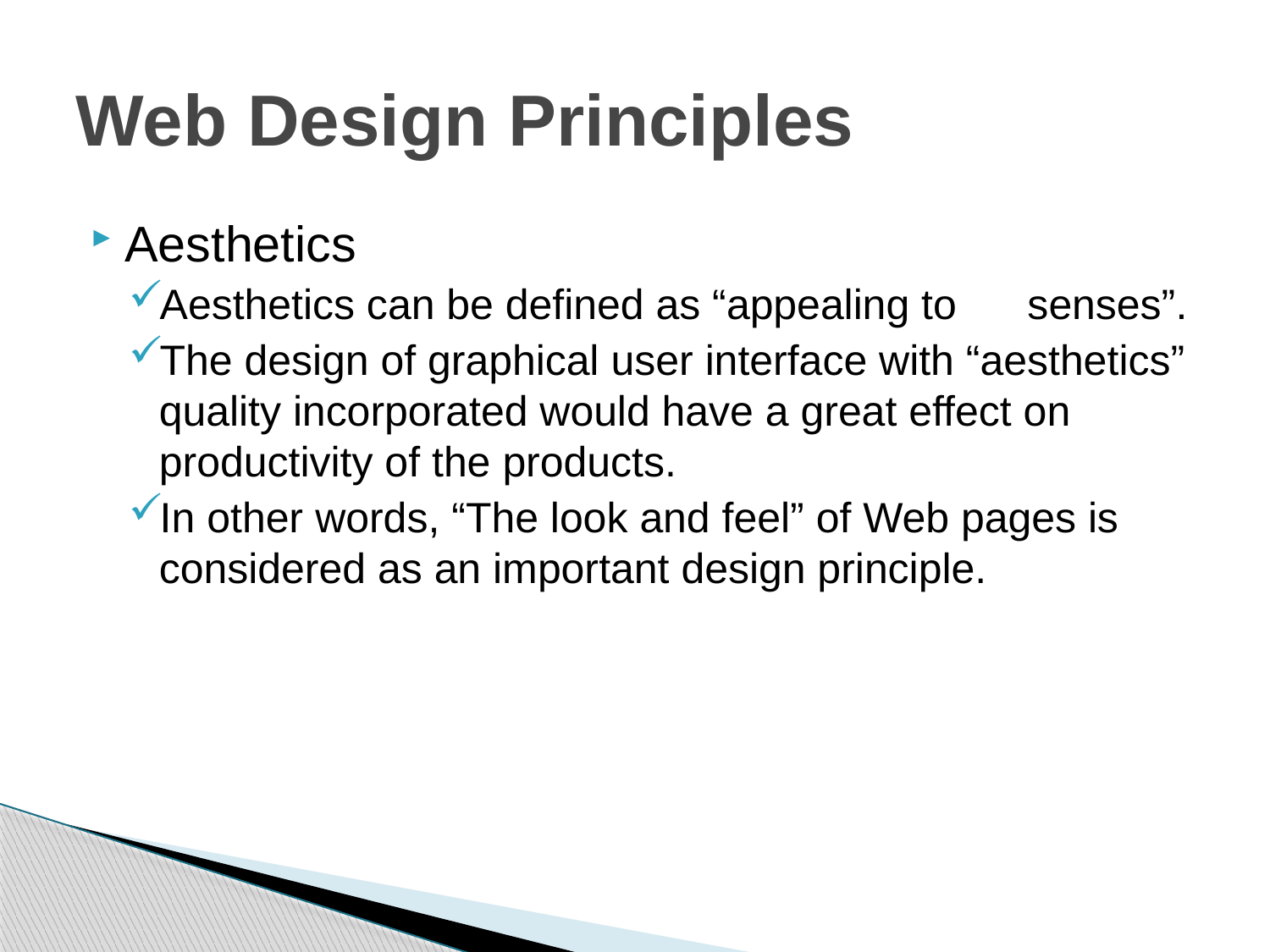

# Web Design Principles
Aesthetics
Aesthetics can be defined as “appealing to      senses”.
The design of graphical user interface with “aesthetics” quality incorporated would have a great effect on productivity of the products.
In other words, “The look and feel” of Web pages is considered as an important design principle.